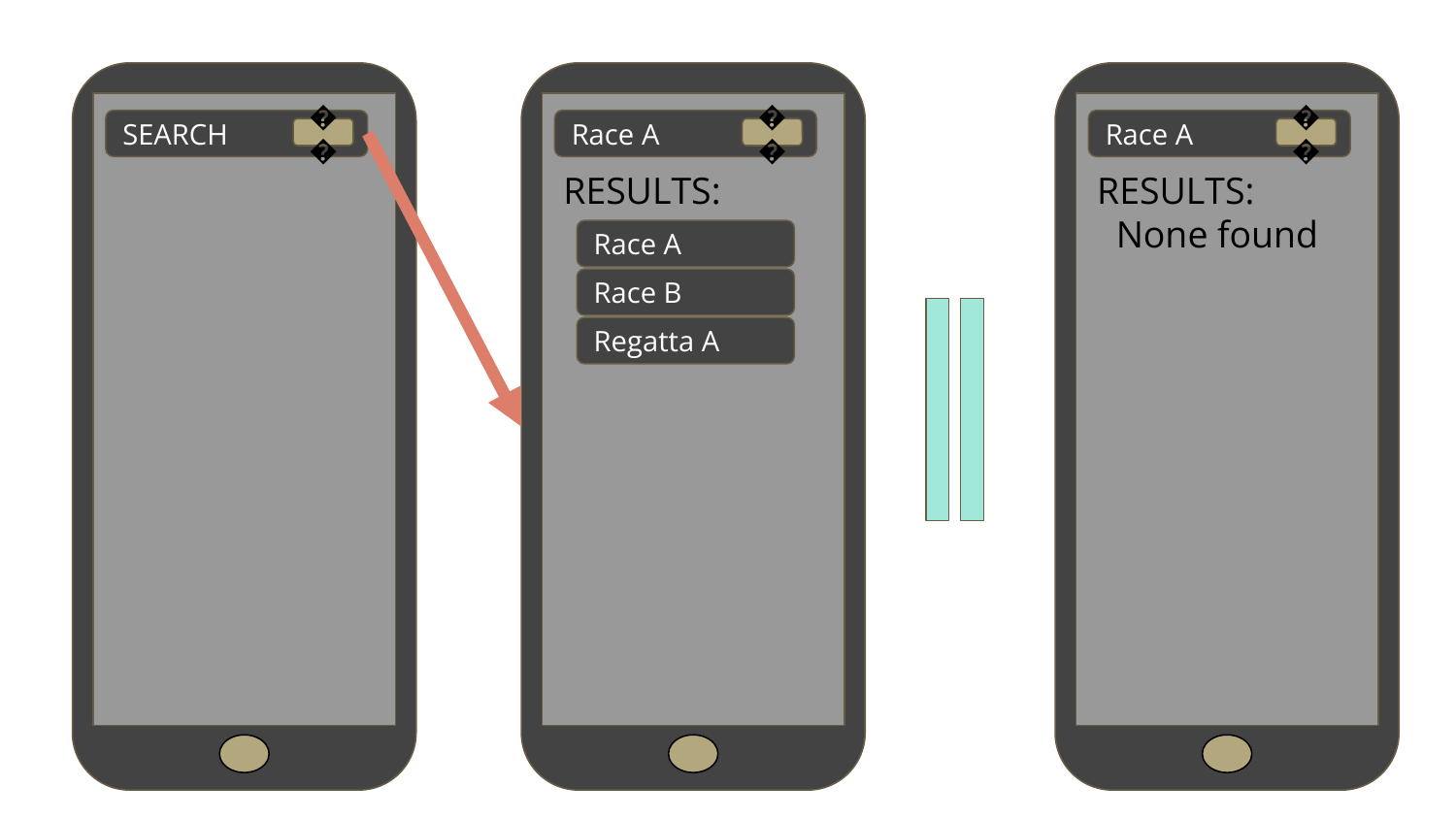

SEARCH
Race A
Race A
🔍
🔍
🔍
RESULTS:
RESULTS:
  None found
Race A
Race B
Regatta A